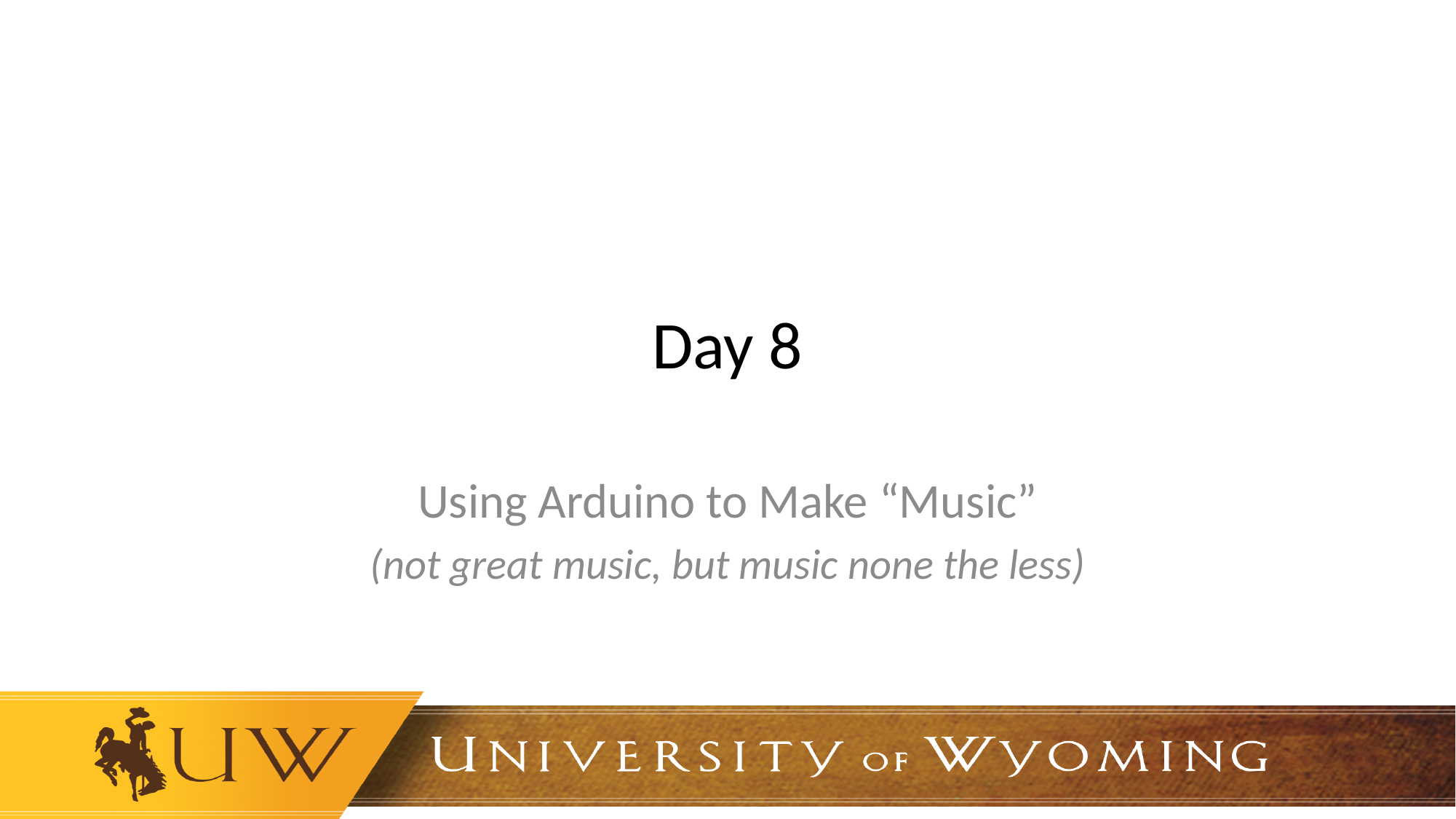

# Day 8
Using Arduino to Make “Music”
(not great music, but music none the less)